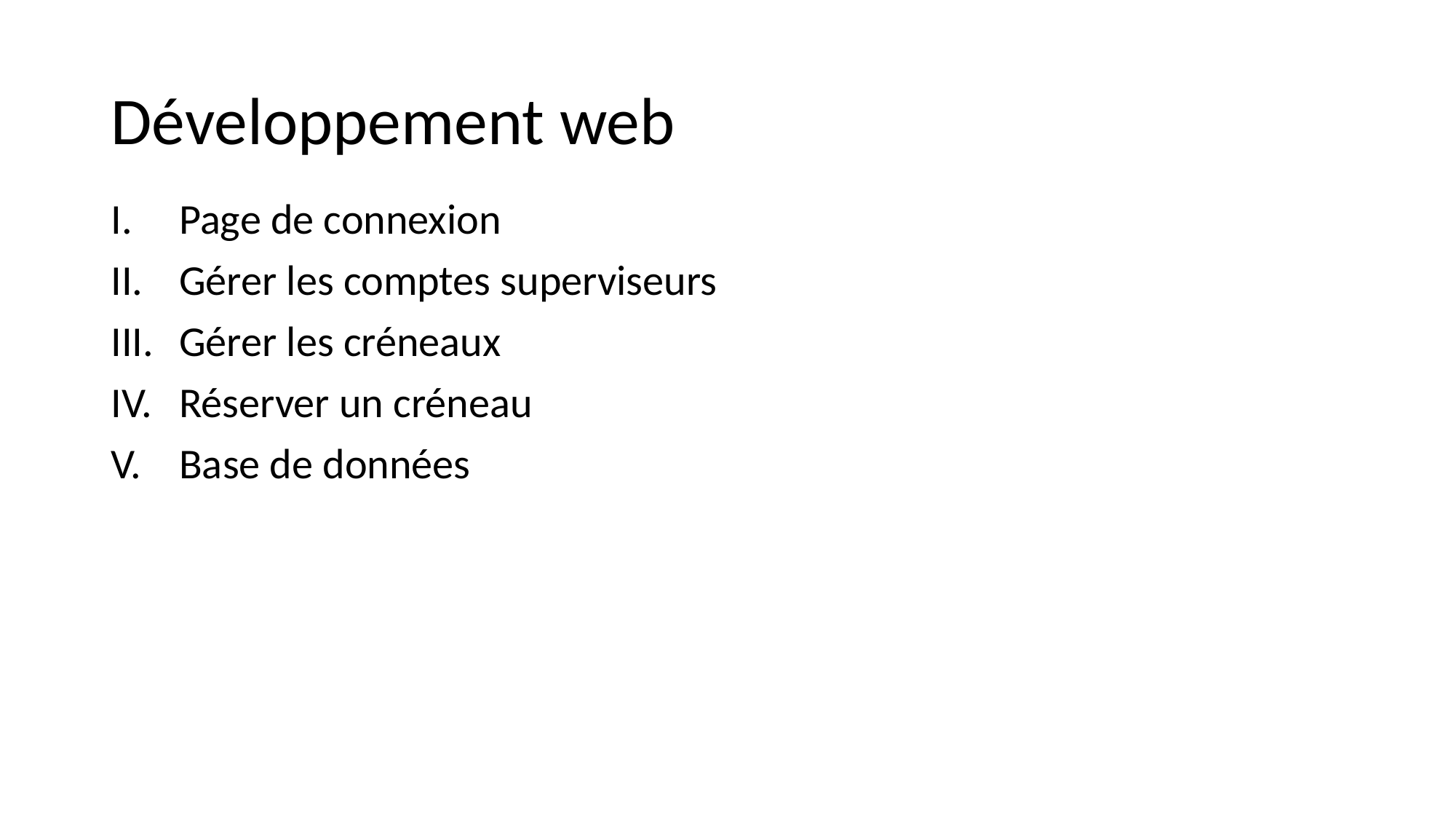

# Développement web
Page de connexion
Gérer les comptes superviseurs
Gérer les créneaux
Réserver un créneau
Base de données